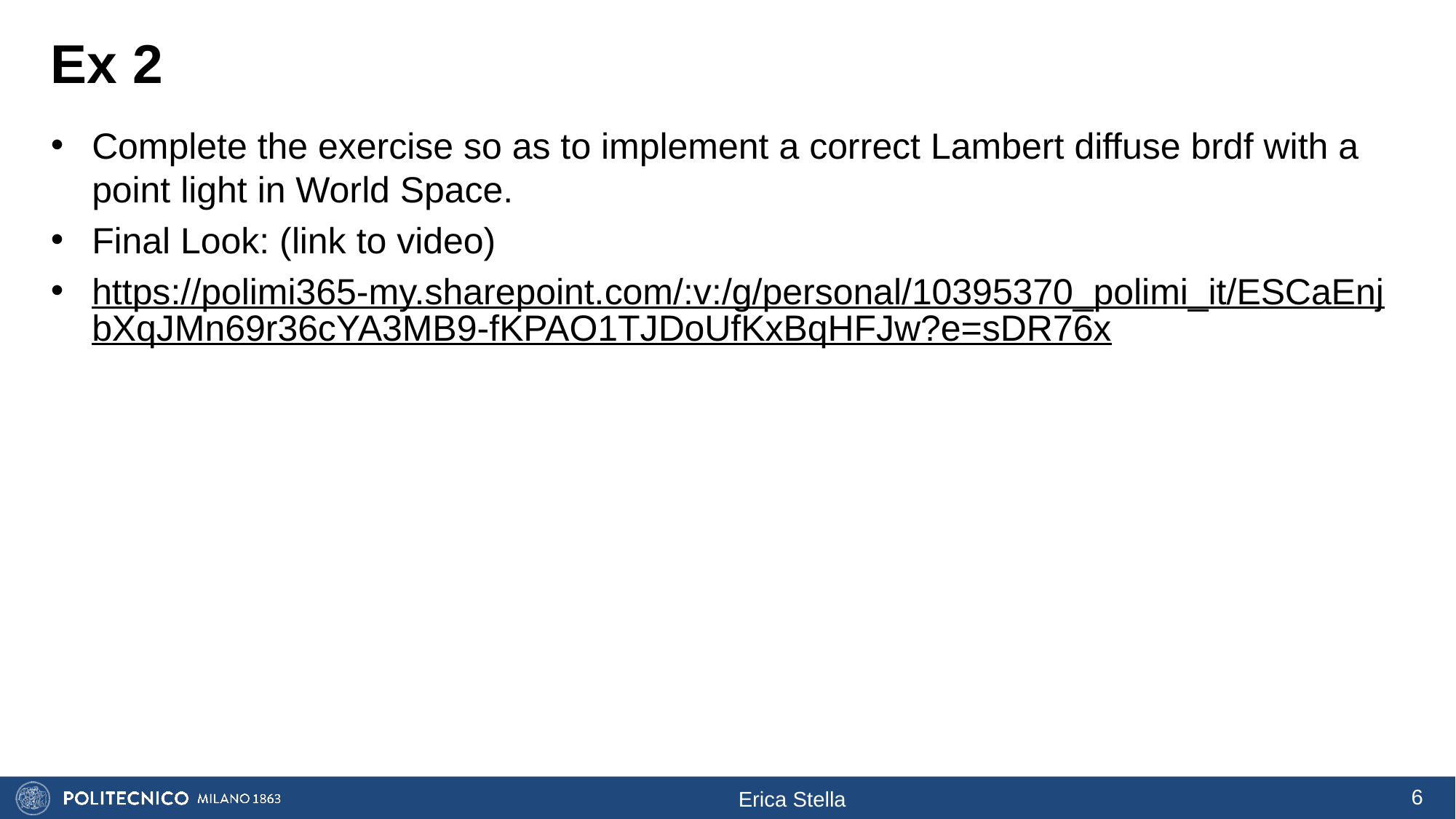

# Ex 2
Complete the exercise so as to implement a correct Lambert diffuse brdf with a point light in World Space.
Final Look: (link to video)
https://polimi365-my.sharepoint.com/:v:/g/personal/10395370_polimi_it/ESCaEnjbXqJMn69r36cYA3MB9-fKPAO1TJDoUfKxBqHFJw?e=sDR76x

6
Erica Stella